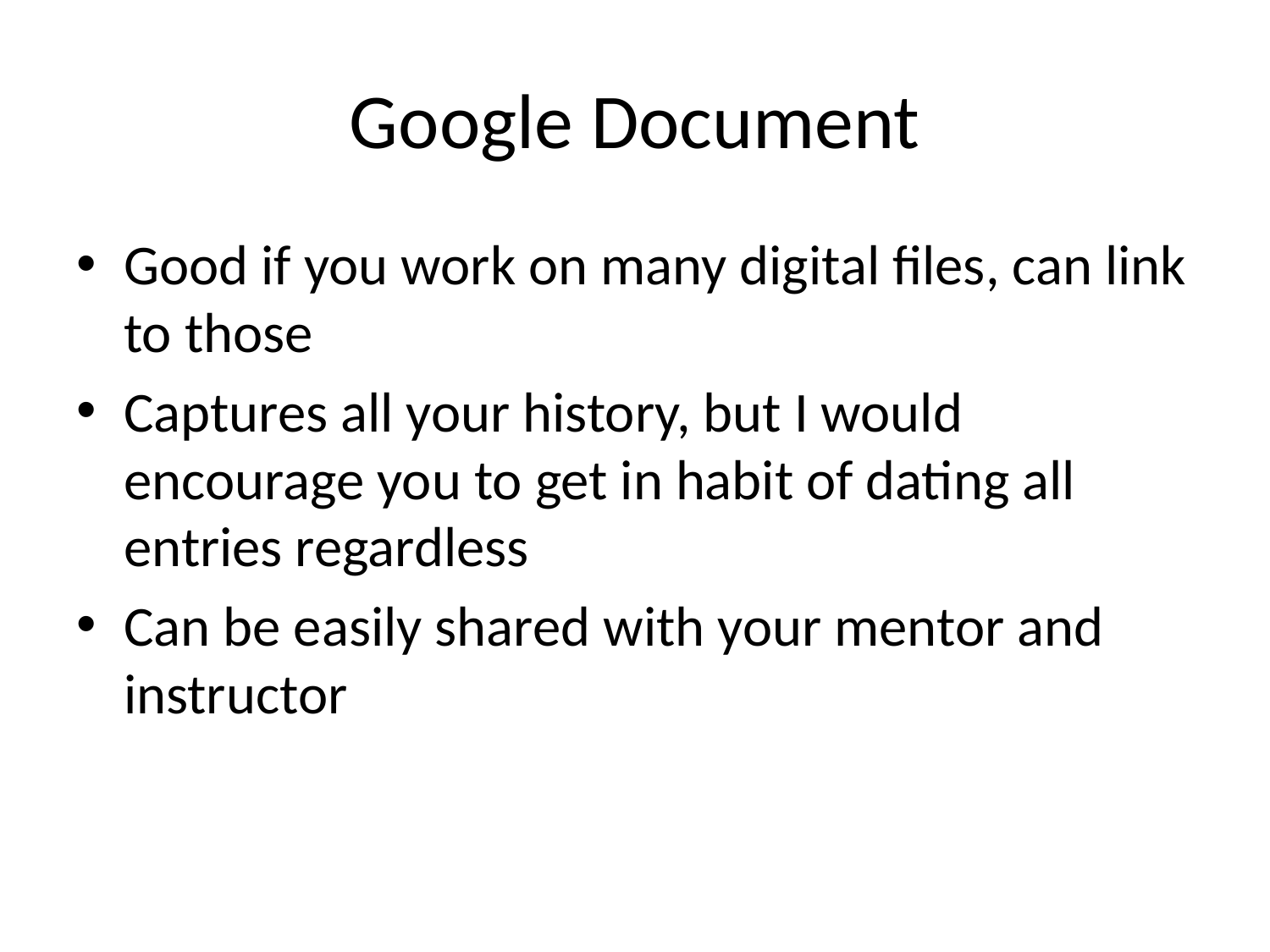

# Google Document
Good if you work on many digital files, can link to those
Captures all your history, but I would encourage you to get in habit of dating all entries regardless
Can be easily shared with your mentor and instructor